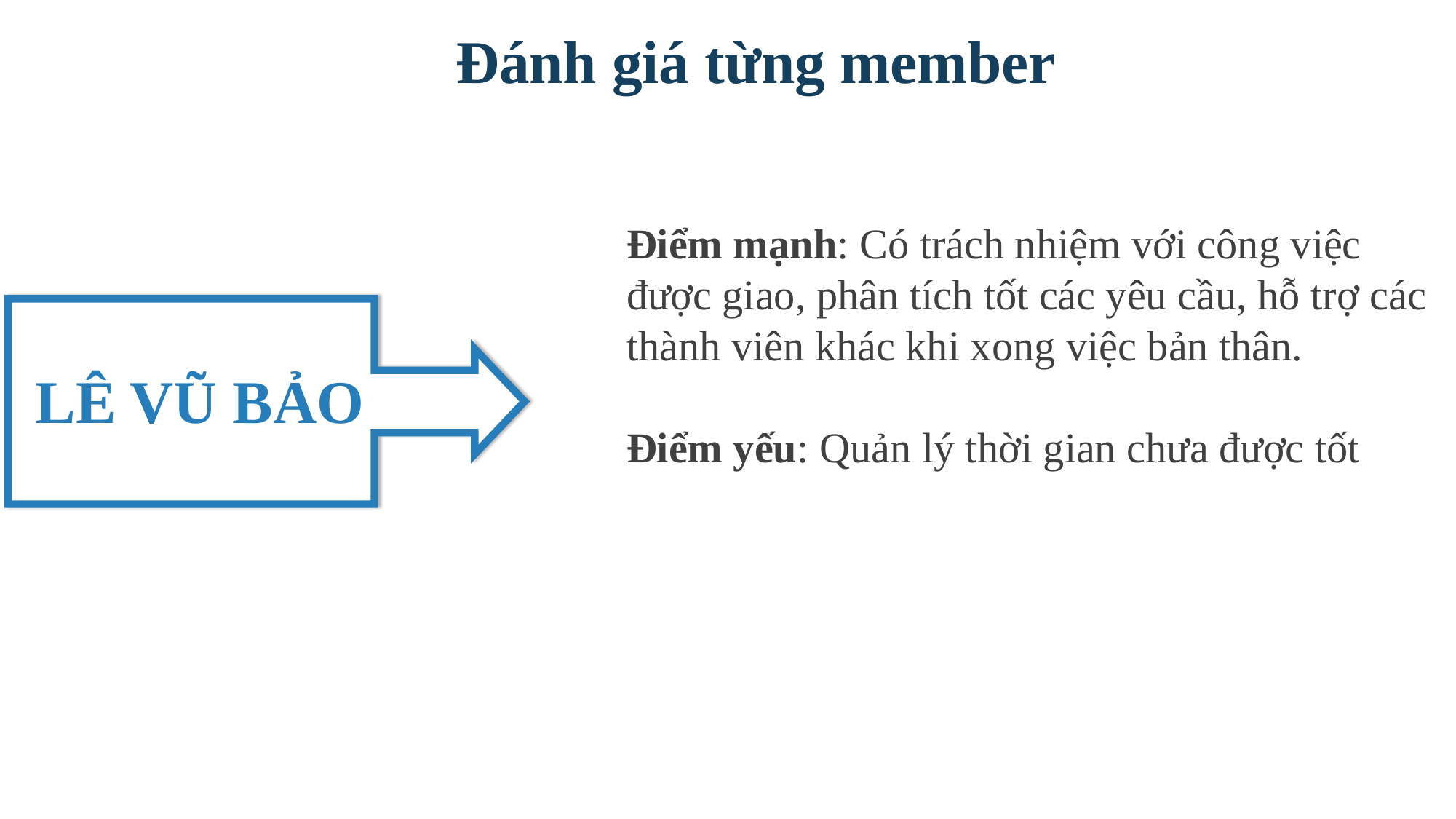

Đánh giá từng member
Điểm mạnh: Có trách nhiệm với công việc được giao, phân tích tốt các yêu cầu, hỗ trợ các thành viên khác khi xong việc bản thân.

Điểm yếu: Quản lý thời gian chưa được tốt

LÊ VŨ BẢO